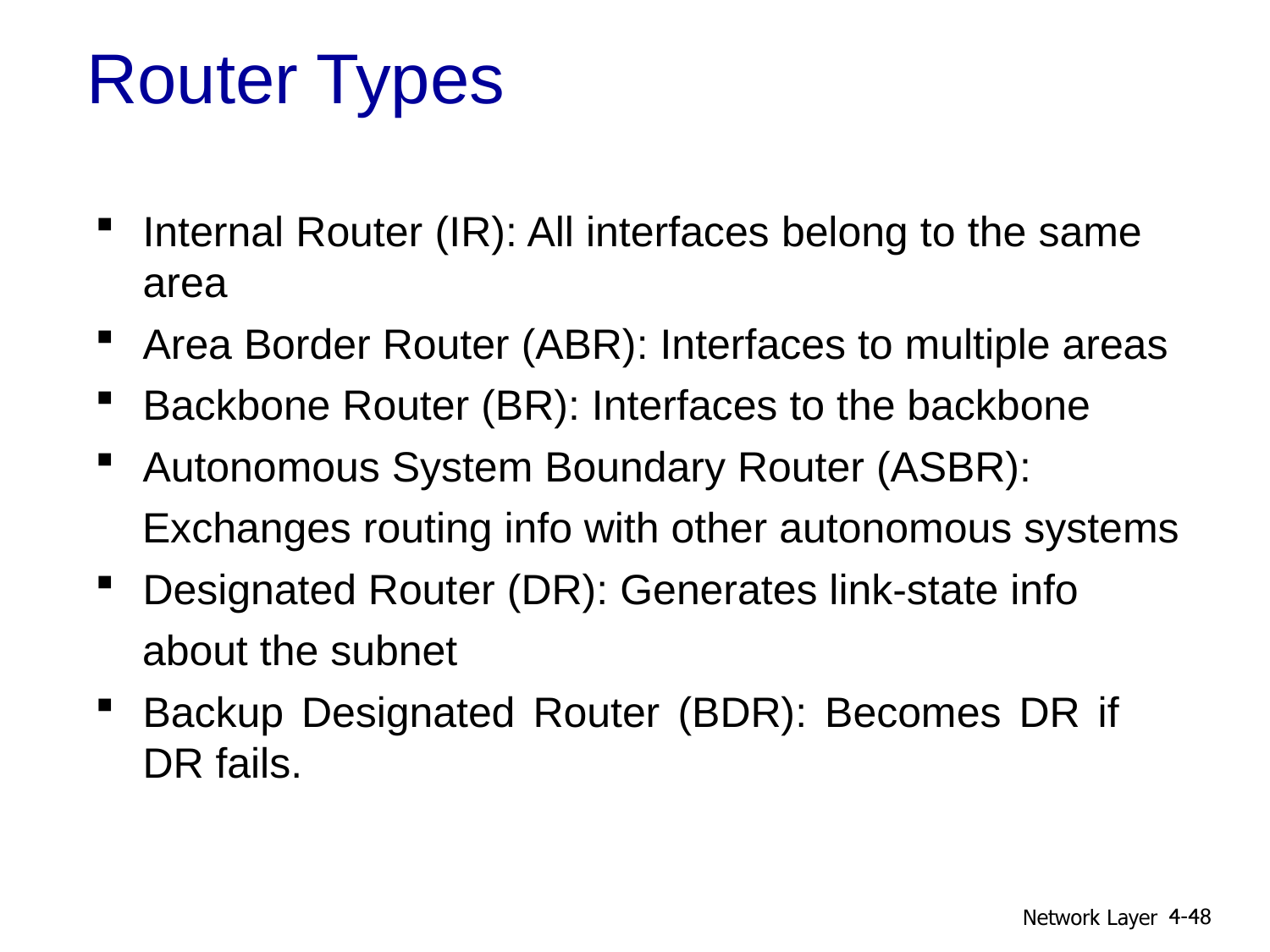

# Router Types
Internal Router (IR): All interfaces belong to the same     area
Area Border Router (ABR): Interfaces to multiple areas
Backbone Router (BR): Interfaces to the backbone
Autonomous System Boundary Router (ASBR):
    Exchanges routing info with other autonomous systems
Designated Router (DR): Generates link-state info
    about the subnet
Backup Designated Router (BDR): Becomes DR if     DR fails.
4-48
Network Layer